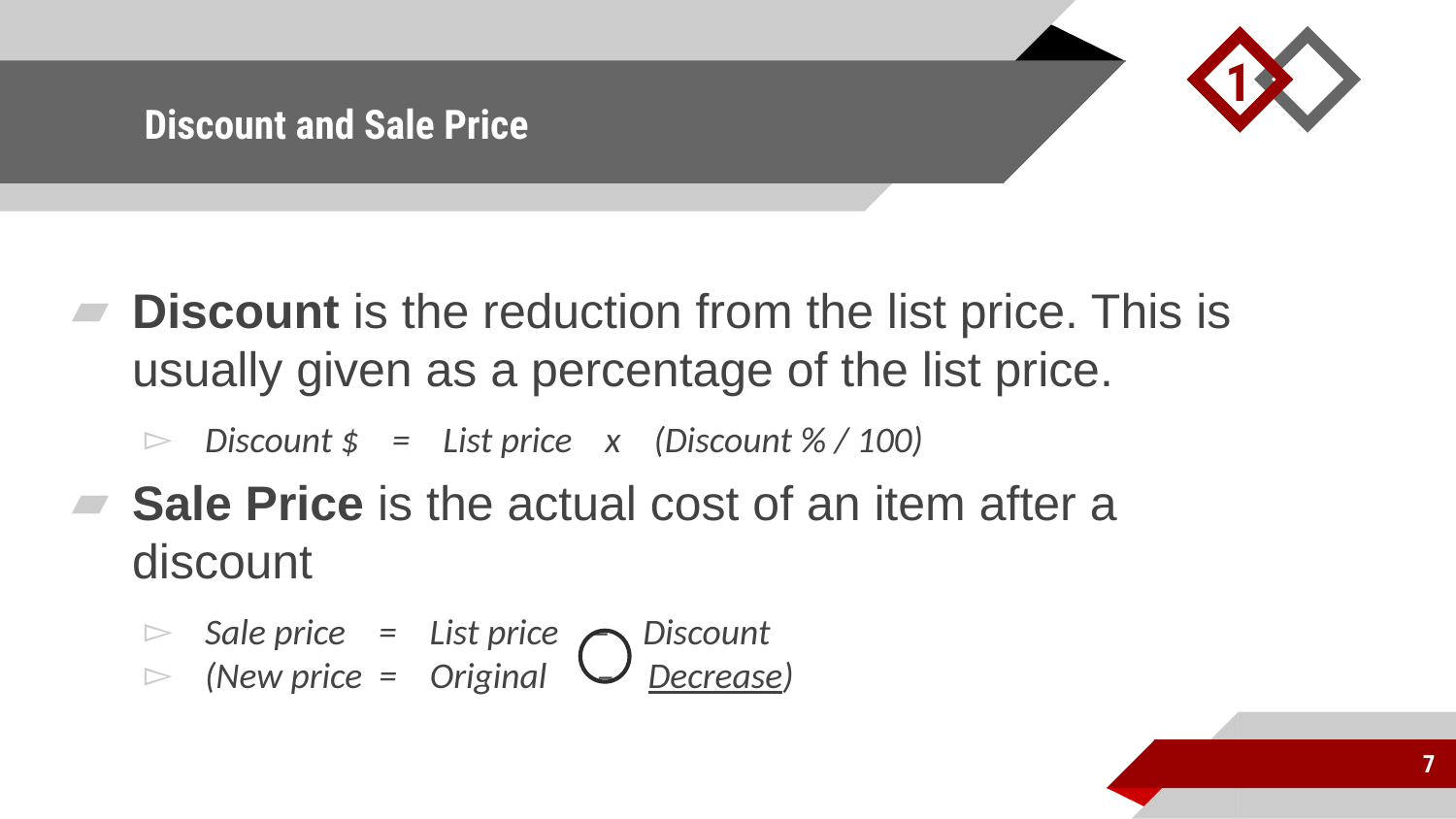

1

# Discount and Sale Price
Discount is the reduction from the list price. This is usually given as a percentage of the list price.
Discount $    =    List price    x    (Discount % / 100)
Sale Price is the actual cost of an item after a discount
Sale price    =    List price    –    Discount
(New price  =    Original      –    Decrease)

7